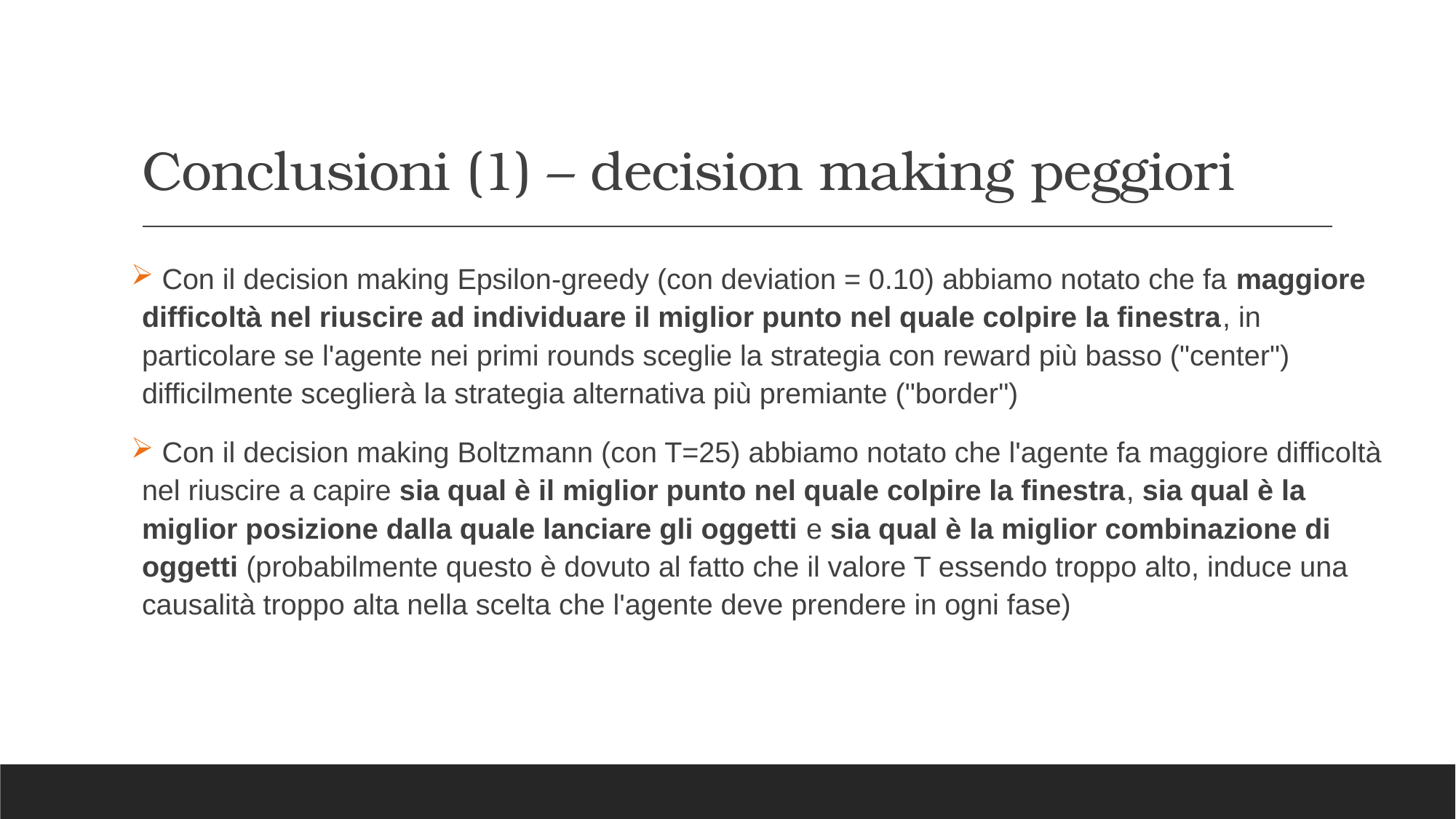

# Conclusioni (1) – decision making peggiori
 Con il decision making Epsilon-greedy (con deviation = 0.10) abbiamo notato che fa maggiore difficoltà nel riuscire ad individuare il miglior punto nel quale colpire la finestra, in particolare se l'agente nei primi rounds sceglie la strategia con reward più basso ("center") difficilmente sceglierà la strategia alternativa più premiante ("border")
 Con il decision making Boltzmann (con T=25) abbiamo notato che l'agente fa maggiore difficoltà nel riuscire a capire sia qual è il miglior punto nel quale colpire la finestra, sia qual è la miglior posizione dalla quale lanciare gli oggetti e sia qual è la miglior combinazione di oggetti (probabilmente questo è dovuto al fatto che il valore T essendo troppo alto, induce una causalità troppo alta nella scelta che l'agente deve prendere in ogni fase)